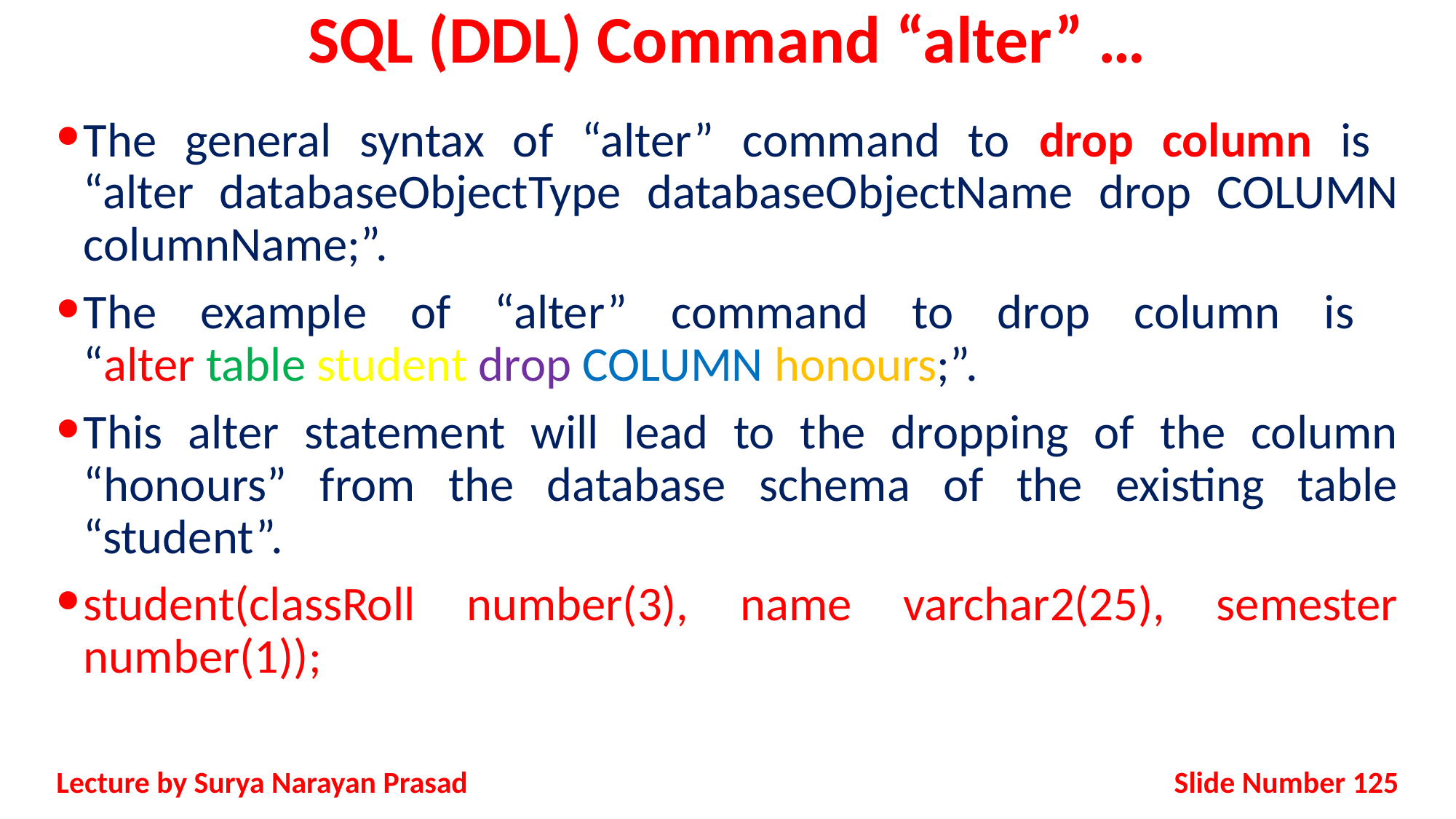

# SQL (DDL) Command “alter” …
The general syntax of “alter” command to drop column is
“alter databaseObjectType databaseObjectName drop COLUMN columnName;”.
The example of “alter” command to drop column is
“alter table student drop COLUMN honours;”.
This alter statement will lead to the dropping of the column “honours” from the database schema of the existing table “student”.
student(classRoll number(3), name varchar2(25), semester number(1));

Slide Number 125
Lecture by Surya Narayan Prasad